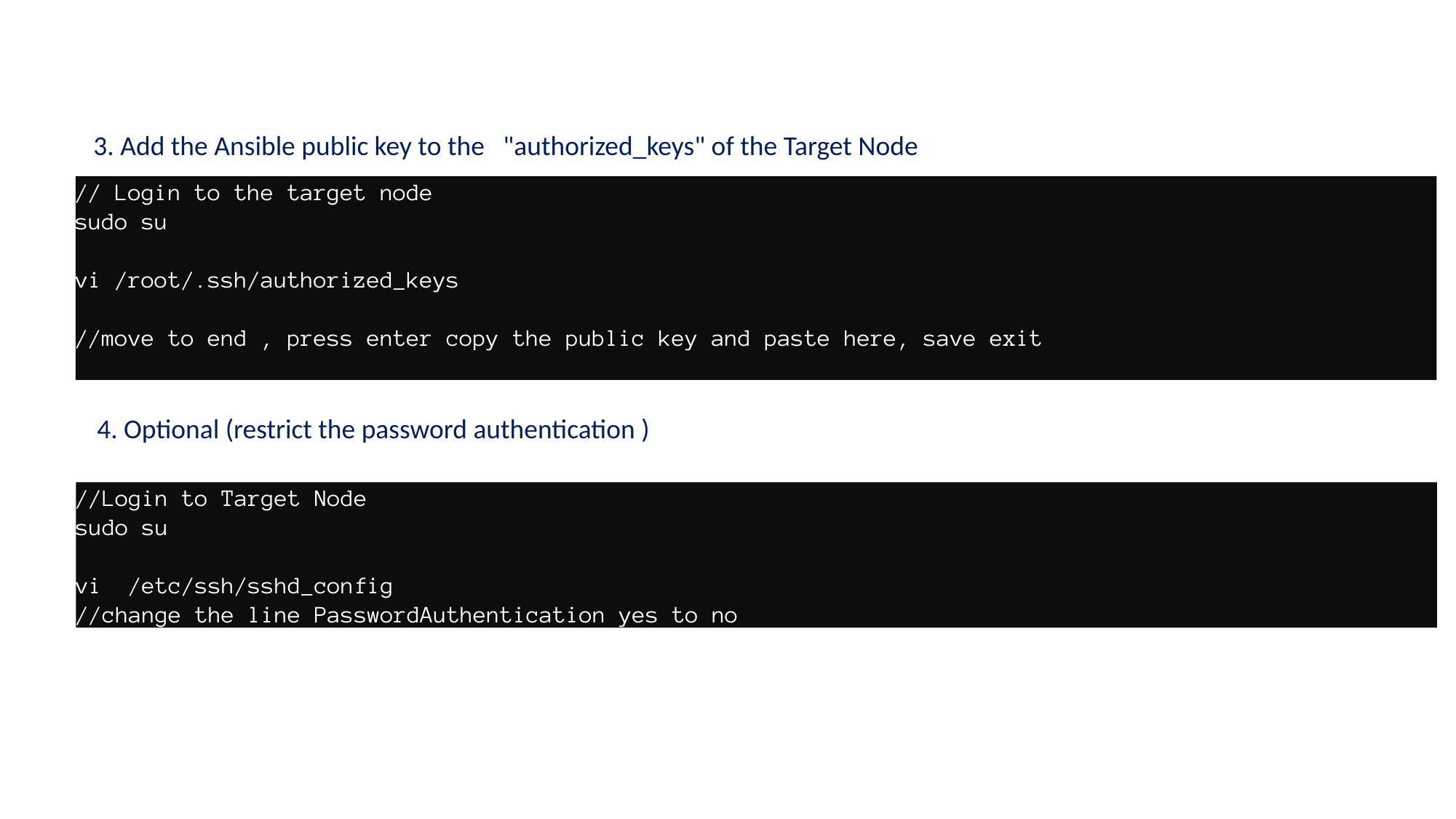

3. Add the Ansible public key to the   "authorized_keys" of the Target Node
// Login to the target node
sudo su

vi /root/.ssh/authorized_keys

//move to end , press enter copy the public key and paste here, save exit

4. Optional (restrict the password authentication )
//Login to Target Node
sudo su

vi  /etc/ssh/sshd_config
//change the line PasswordAuthentication yes to no
| Login to Target Node sudo su // create a file named "authorized\_keys" at /root/.ssh/ (if not present already) Touch authorized\_keys //Change the /root/.ssh mode to 700 and authorized\_keys file mode to 600 chmod 700 ~/.ssh && chmod 600 ~/.ssh/authorized\_keys |
| --- |